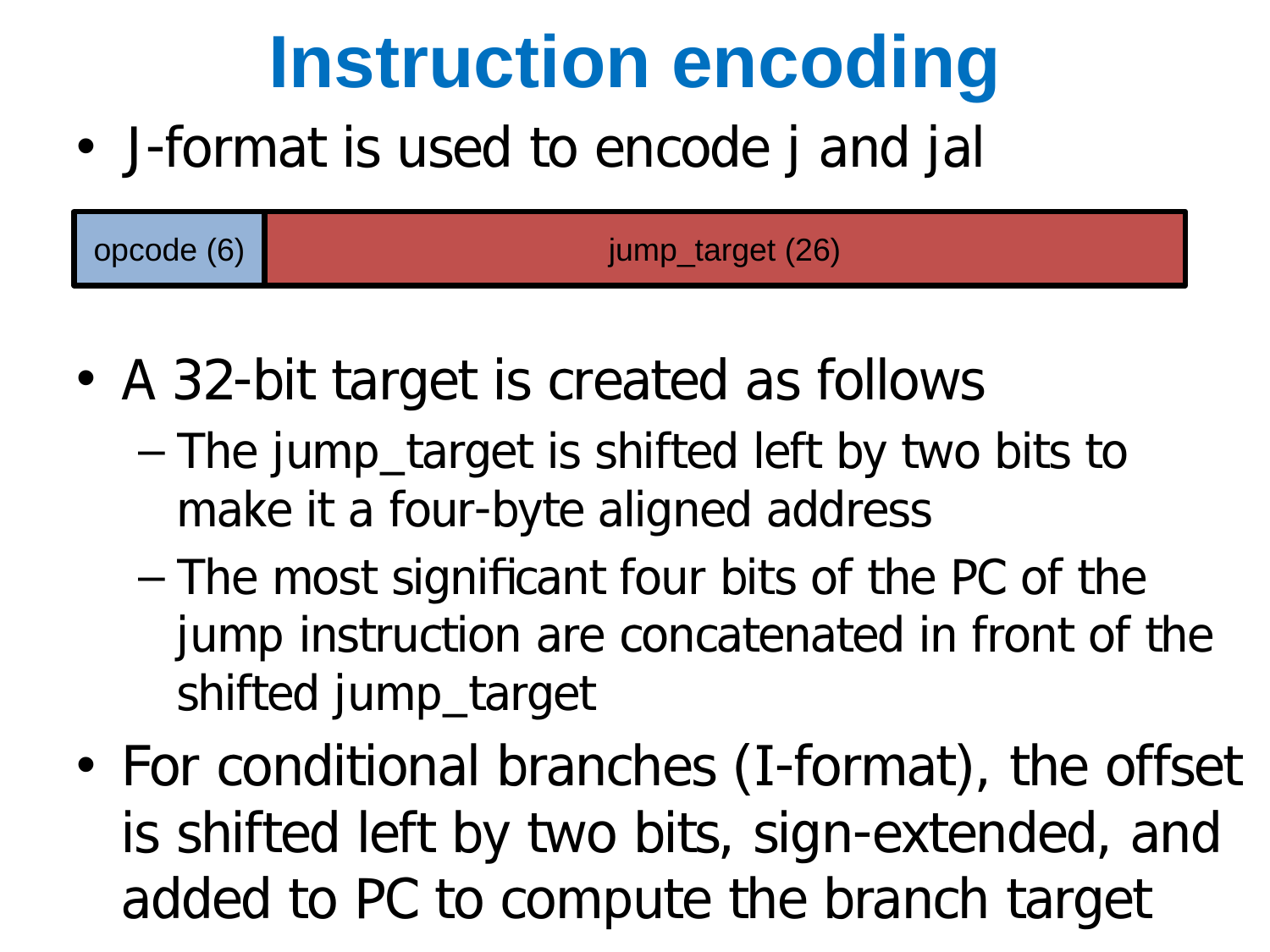

# Instruction encoding
J-format is used to encode j and jal

A 32-bit target is created as follows
The jump_target is shifted left by two bits to make it a four-byte aligned address
The most significant four bits of the PC of the jump instruction are concatenated in front of the shifted jump_target
For conditional branches (I-format), the offset is shifted left by two bits, sign-extended, and added to PC to compute the branch target
opcode (6)
jump_target (26)